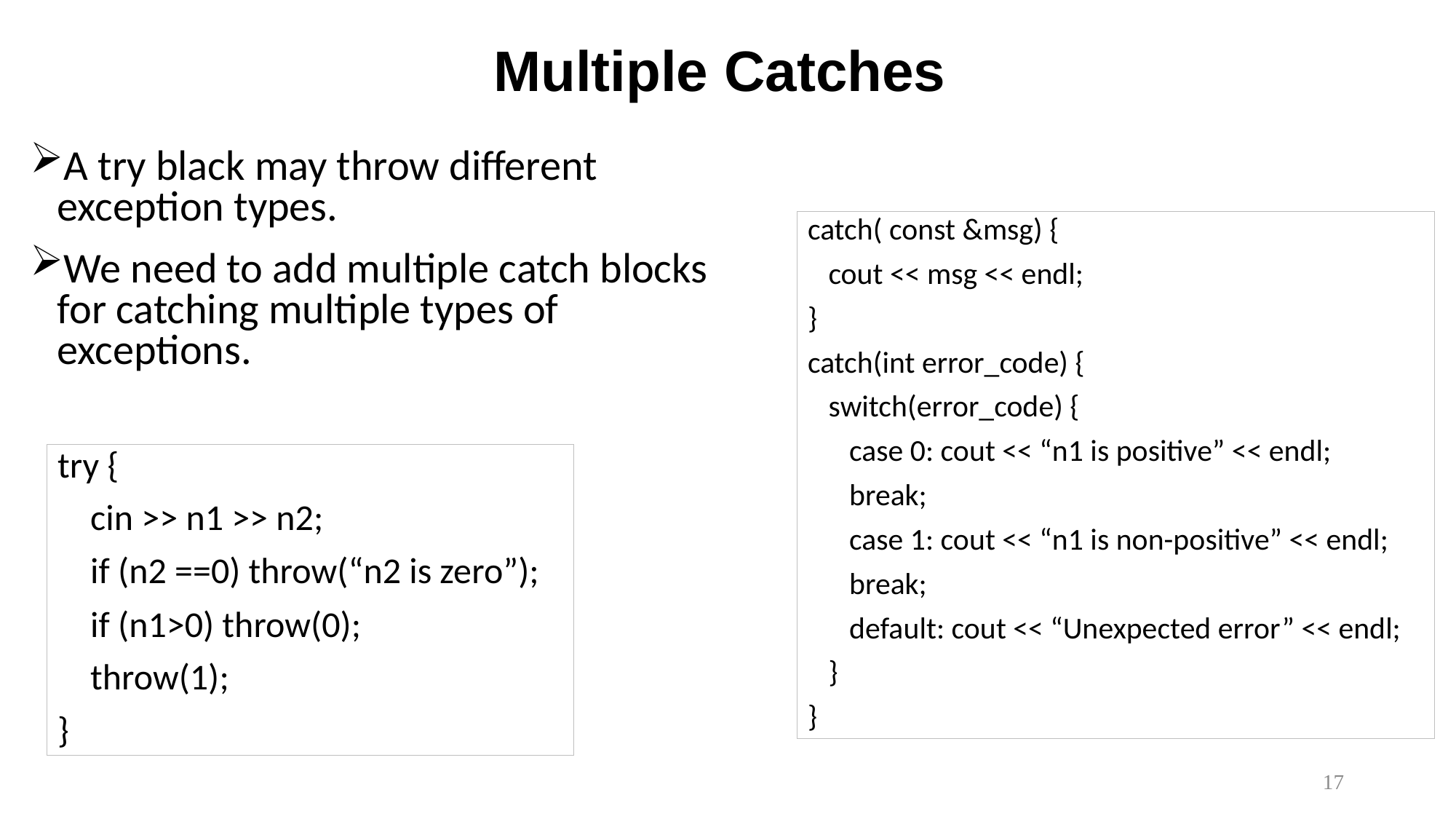

# Multiple Catches
A try black may throw different exception types.
We need to add multiple catch blocks for catching multiple types of exceptions.

catch( const &msg) {
   cout << msg << endl;
}
catch(int error_code) {
   switch(error_code) {
      case 0: cout << “n1 is positive” << endl;
      break;
      case 1: cout << “n1 is non-positive” << endl;
      break;
      default: cout << “Unexpected error” << endl;
   }
}
try {
    cin >> n1 >> n2;
    if (n2 ==0) throw(“n2 is zero”);
    if (n1>0) throw(0);
    throw(1);
}
17